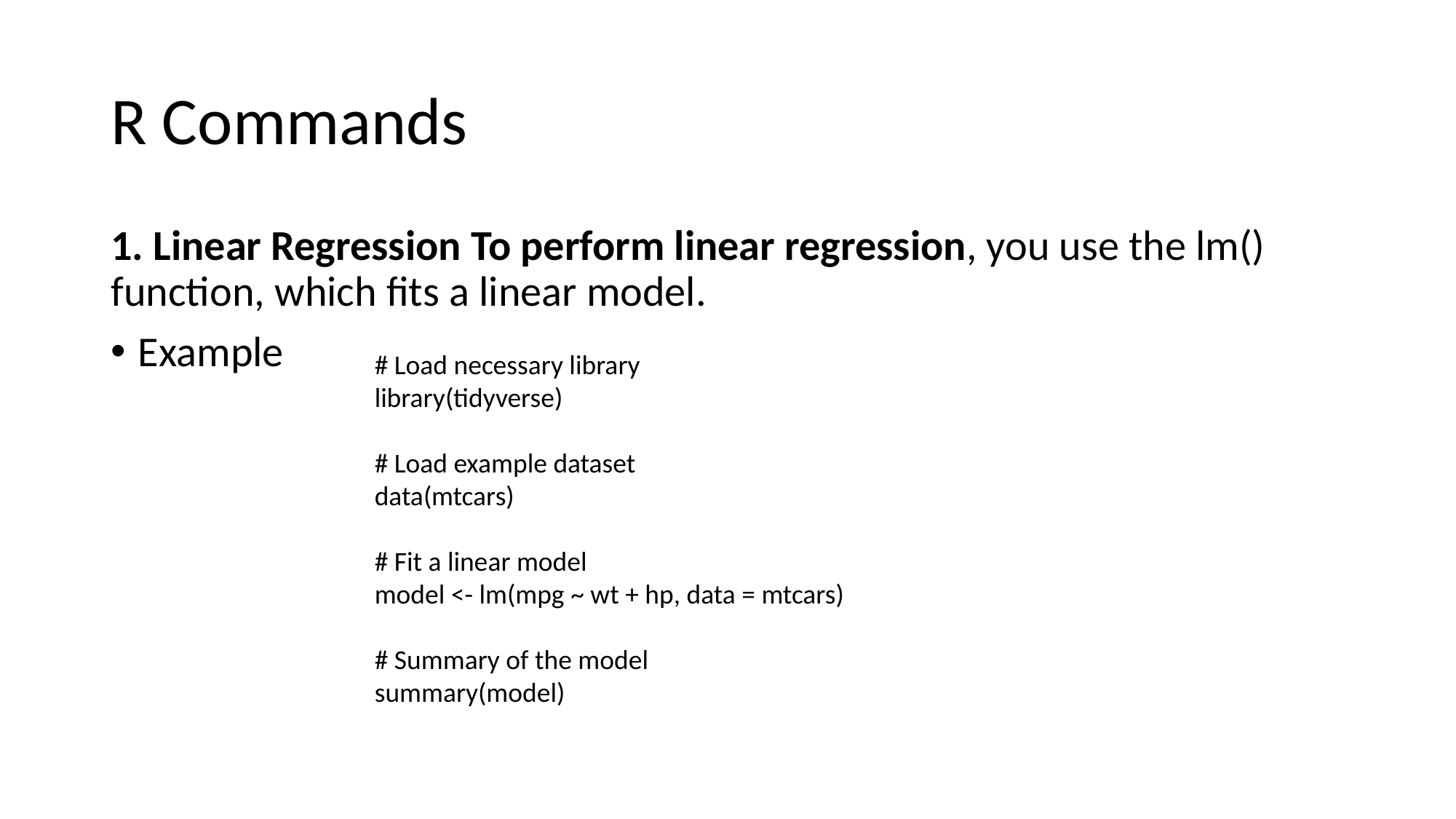

# R Commands
1. Linear Regression To perform linear regression, you use the lm() function, which fits a linear model.
Example
# Load necessary library
library(tidyverse)

# Load example dataset
data(mtcars)

# Fit a linear model
model <- lm(mpg ~ wt + hp, data = mtcars)

# Summary of the model
summary(model)